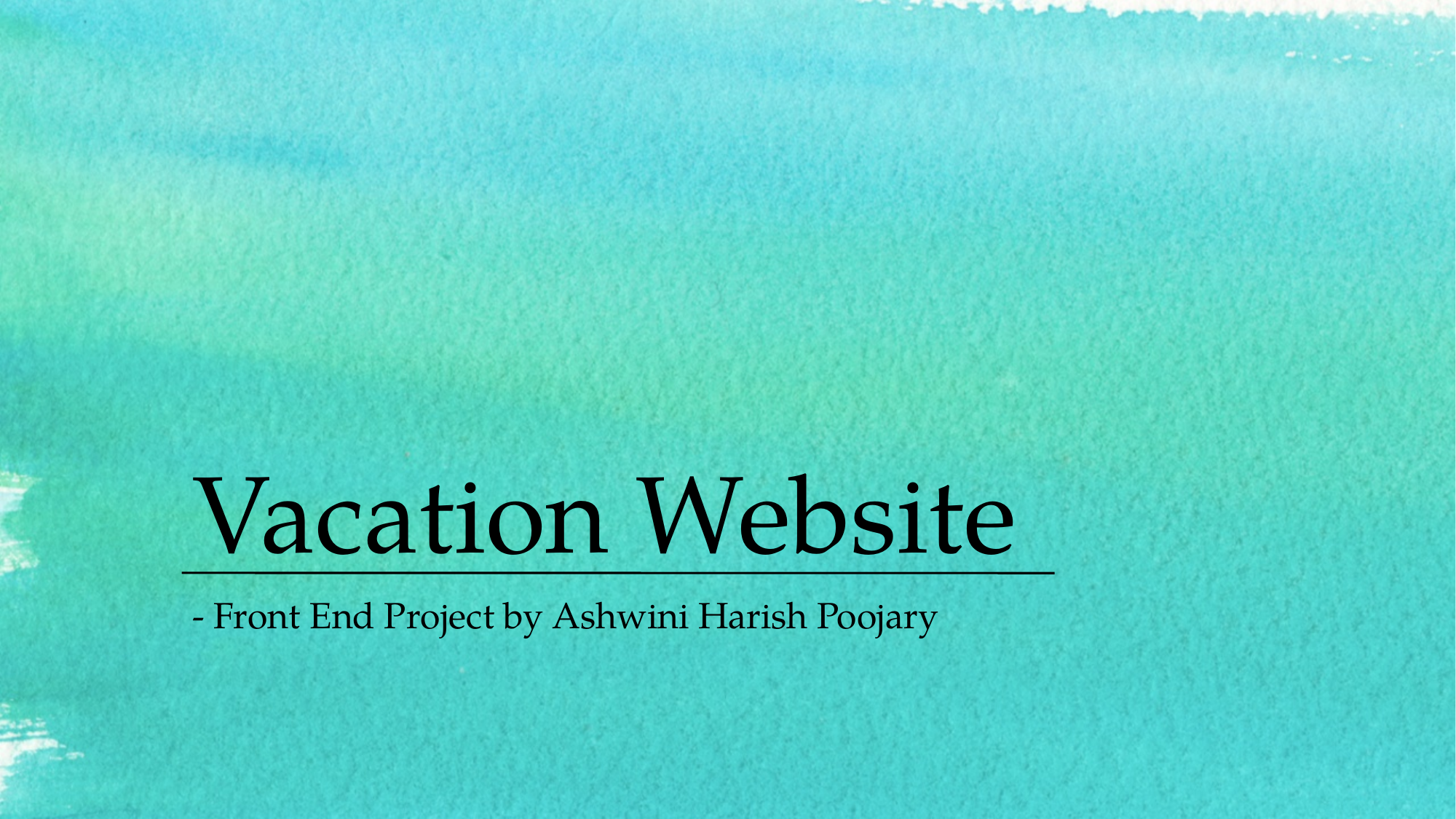

# Vacation Website
- Front End Project by Ashwini Harish Poojary